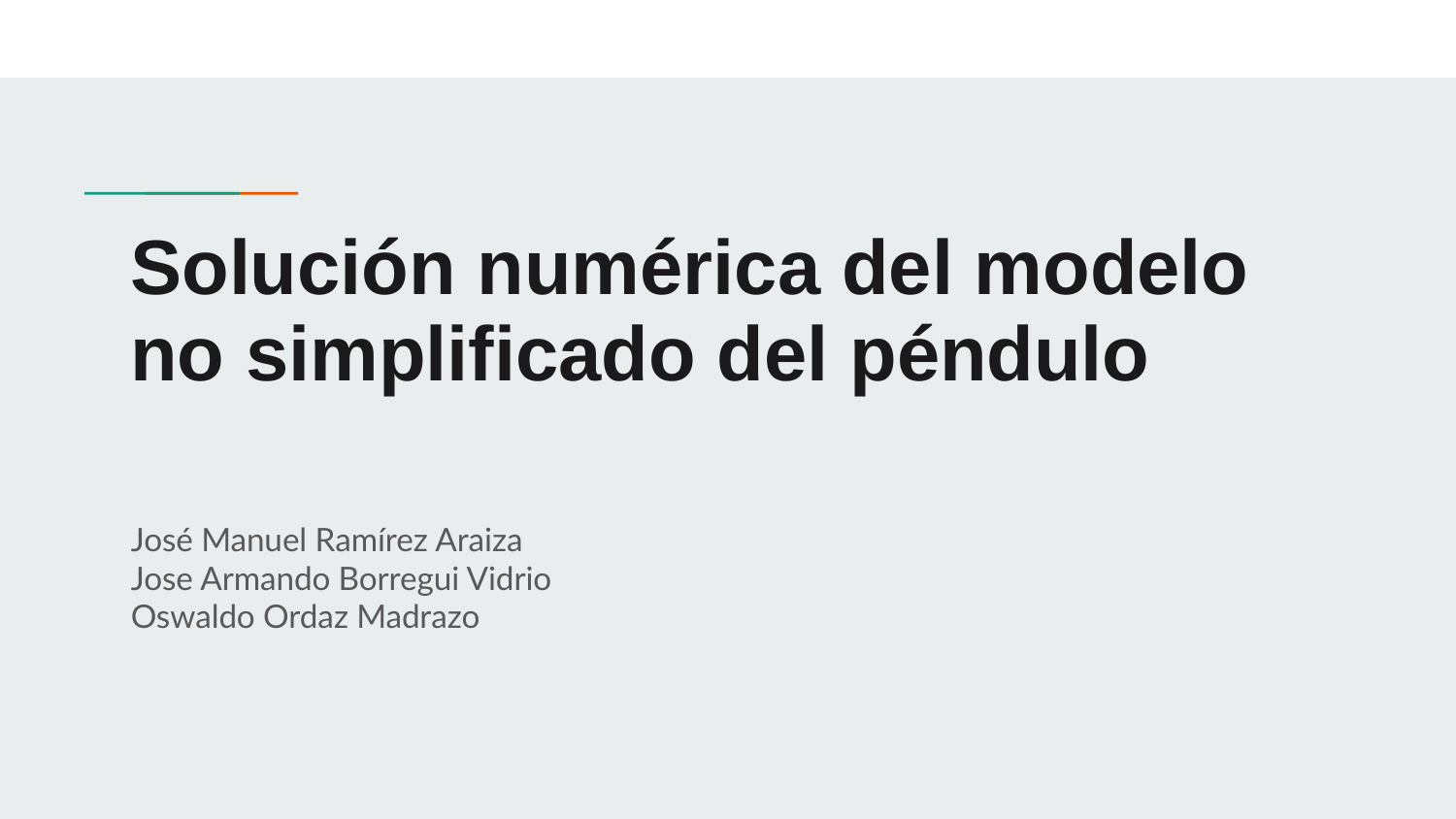

# Solución numérica del modelo no simplificado del péndulo
José Manuel Ramírez Araiza
Jose Armando Borregui Vidrio
Oswaldo Ordaz Madrazo